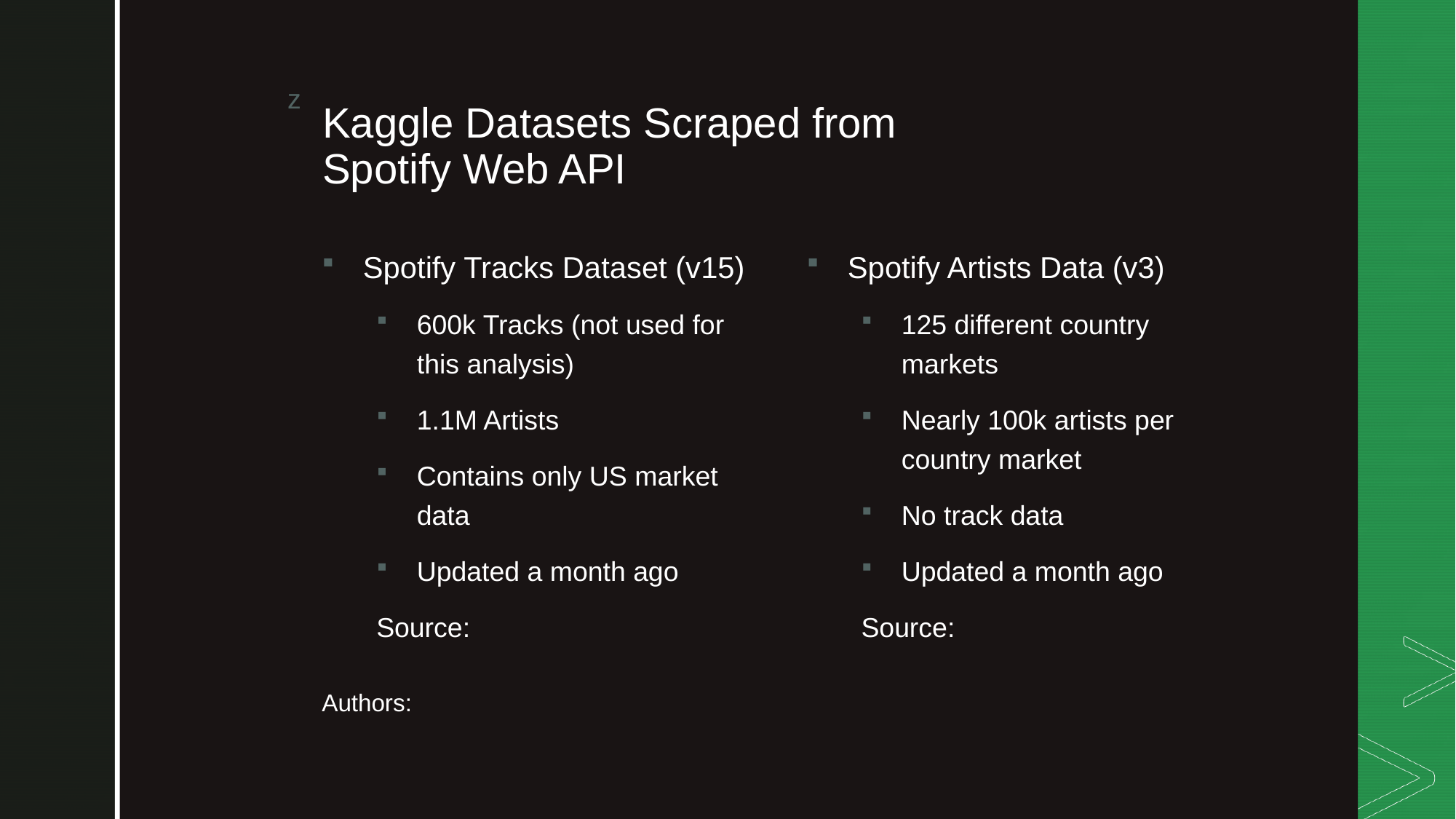

# Kaggle Datasets Scraped from Spotify Web API
Spotify Artists Data (v3)
125 different country markets
Nearly 100k artists per country market
No track data
Updated a month ago
Source:
Spotify Tracks Dataset (v15)
600k Tracks (not used for this analysis)
1.1M Artists
Contains only US market data
Updated a month ago
Source:
Authors: